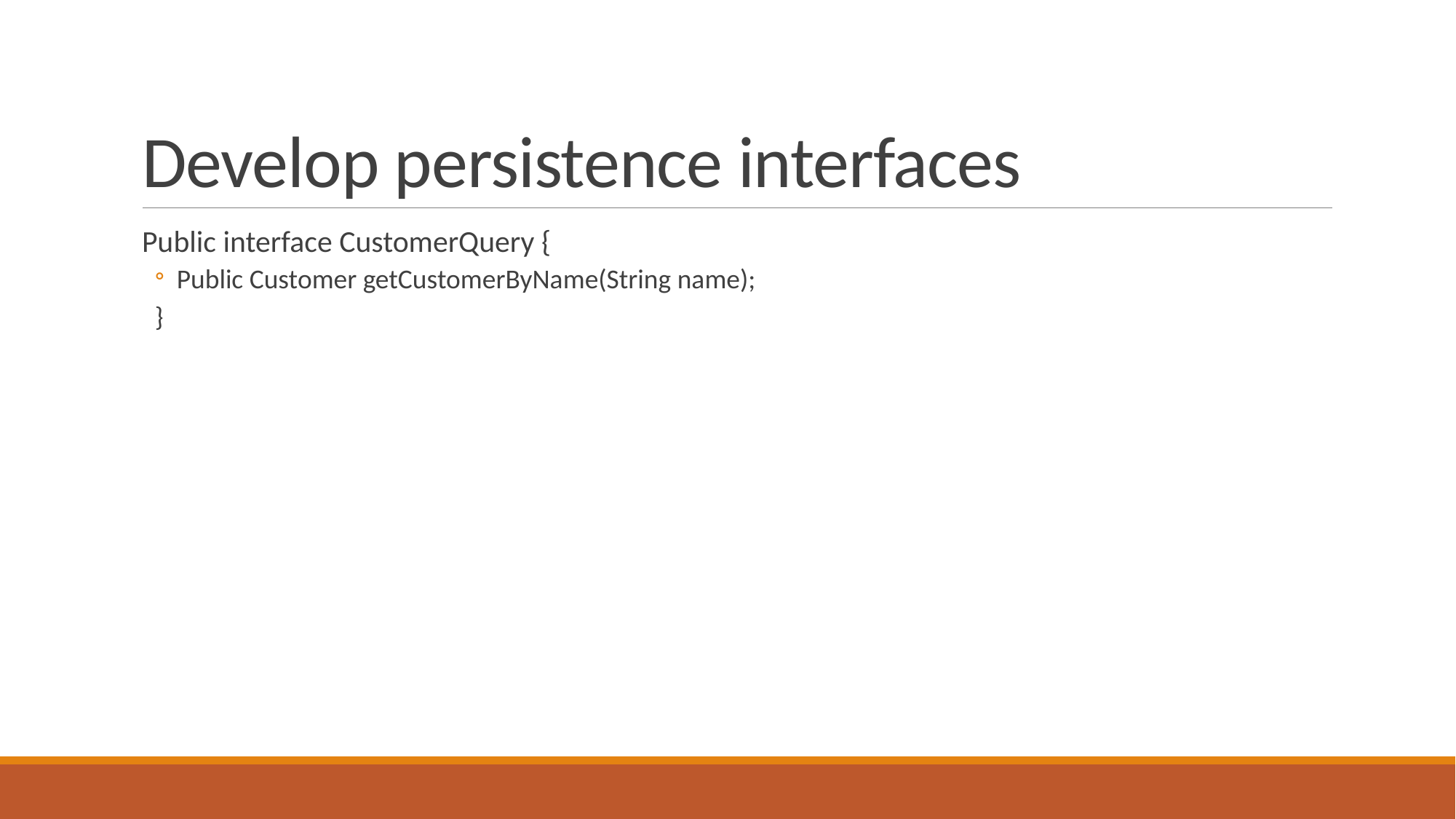

# Develop persistence interfaces
Public interface CustomerQuery {
Public Customer getCustomerByName(String name);
}